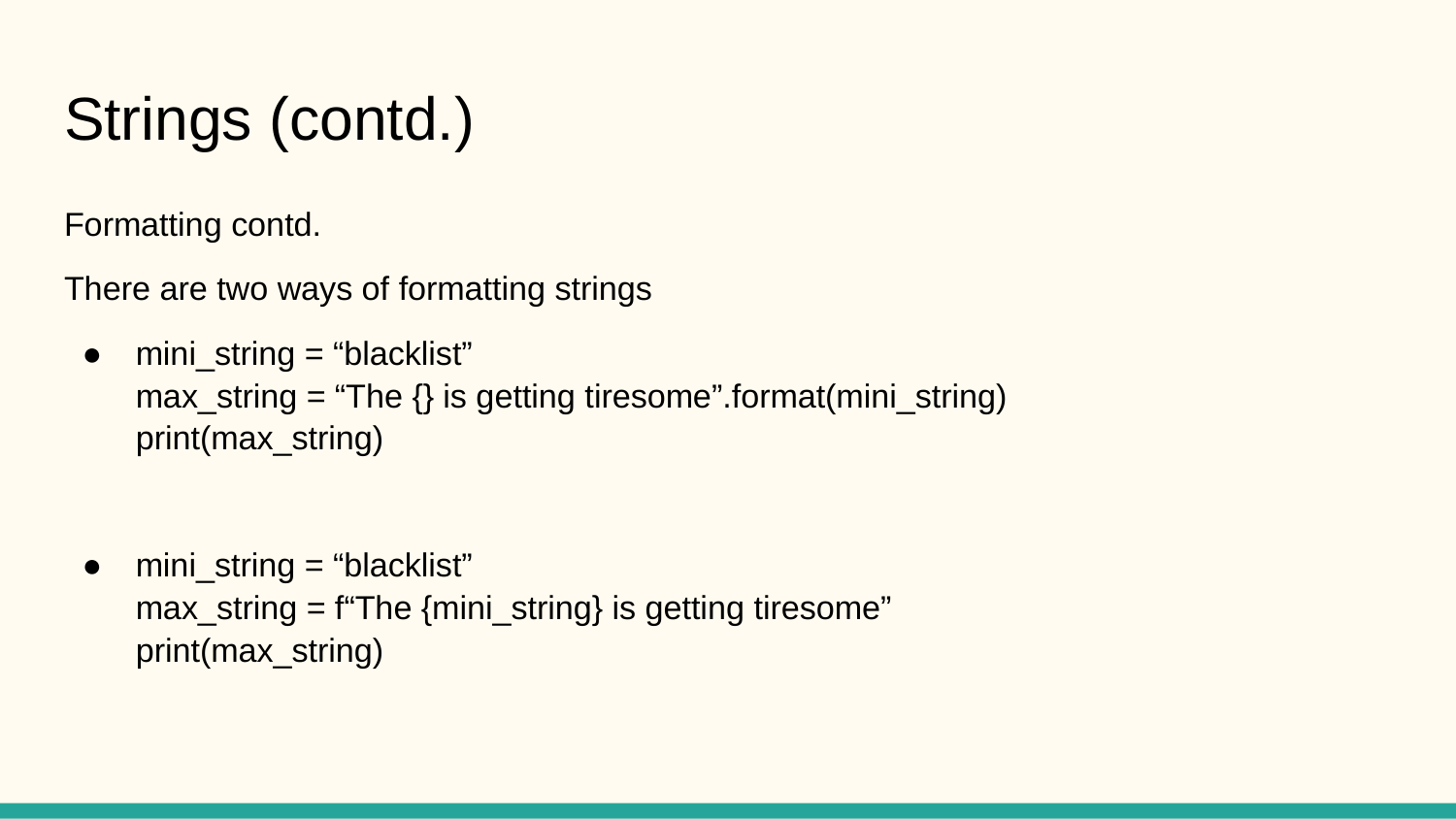

# Strings (contd.)
Formatting contd.
There are two ways of formatting strings
mini_string = “blacklist”
max_string = “The {} is getting tiresome”.format(mini_string)
print(max_string)
mini_string = “blacklist”
max_string = f“The {mini_string} is getting tiresome”
print(max_string)